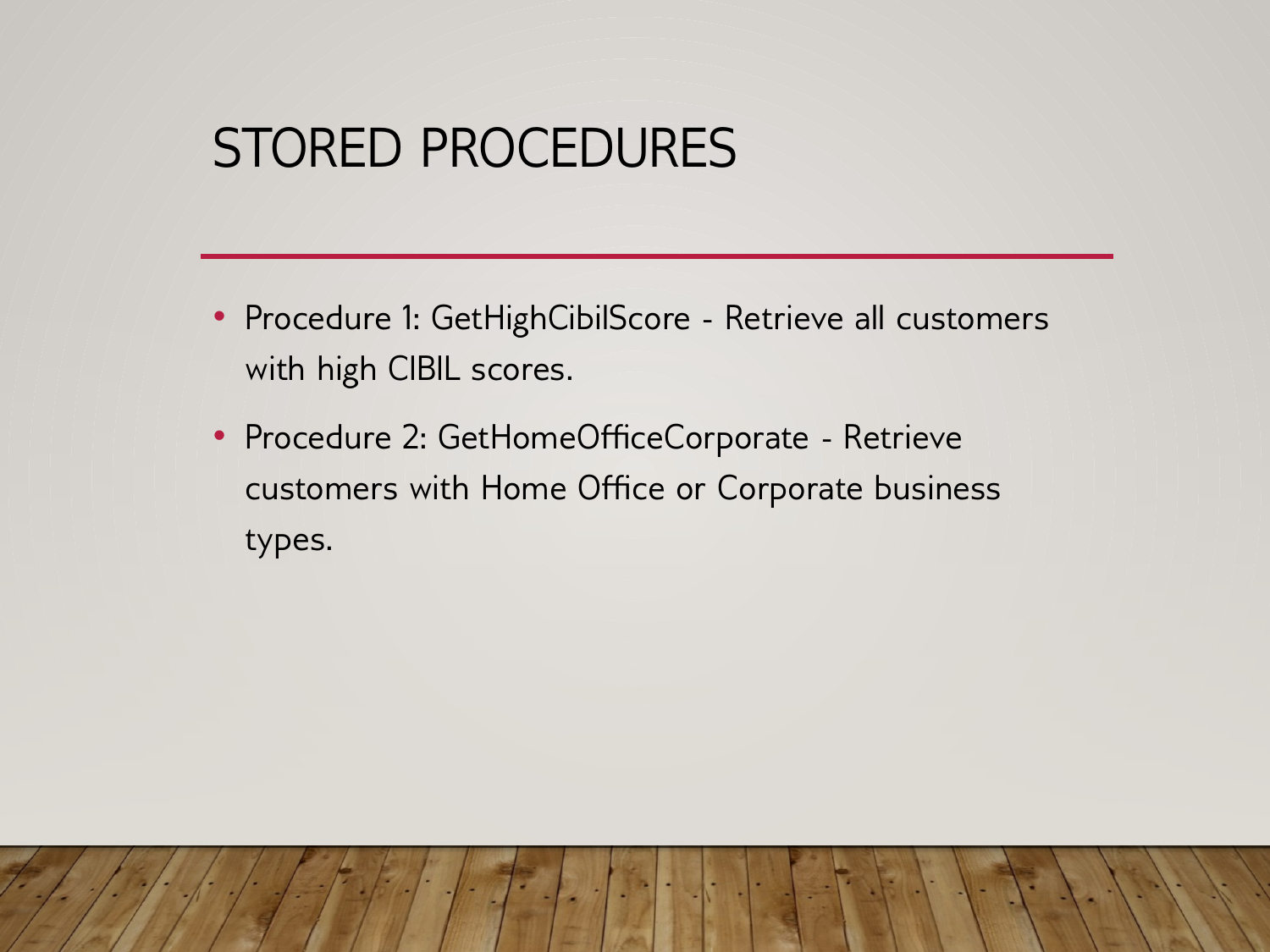

# Stored Procedures
Procedure 1: GetHighCibilScore - Retrieve all customers with high CIBIL scores.
Procedure 2: GetHomeOfficeCorporate - Retrieve customers with Home Office or Corporate business types.